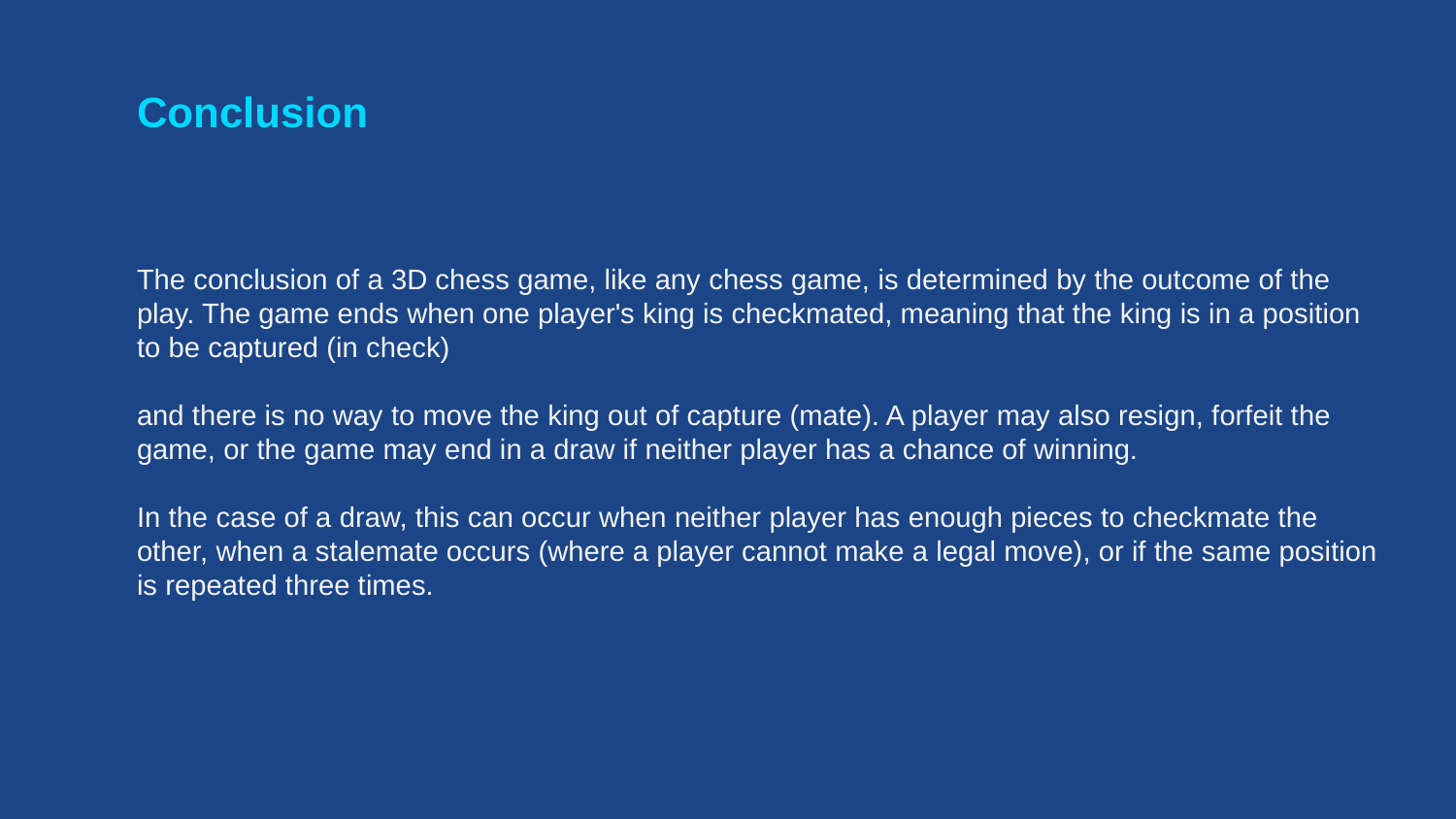

# Conclusion

The conclusion of a 3D chess game, like any chess game, is determined by the outcome of the play. The game ends when one player's king is checkmated, meaning that the king is in a position to be captured (in check)

and there is no way to move the king out of capture (mate). A player may also resign, forfeit the game, or the game may end in a draw if neither player has a chance of winning.

In the case of a draw, this can occur when neither player has enough pieces to checkmate the other, when a stalemate occurs (where a player cannot make a legal move), or if the same position is repeated three times.